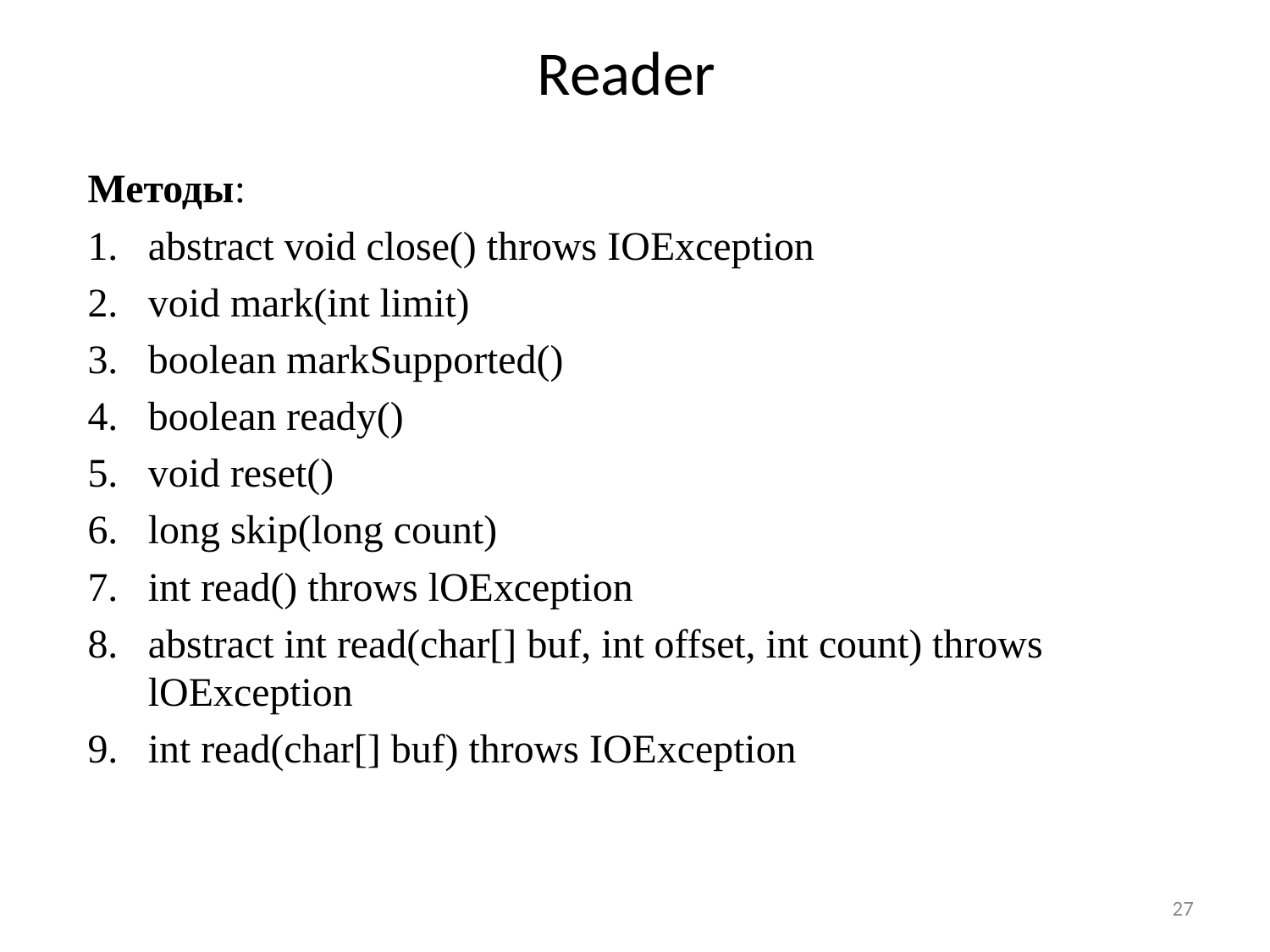

# Reader
Методы:
abstract void close() throws IOException
void mark(int limit)
boolean markSupported()
boolean ready()
void reset()
long skip(long count)
int read() throws lOException
abstract int read(char[] buf, int offset, int count) throws lOException
int read(char[] buf) throws IOException
27